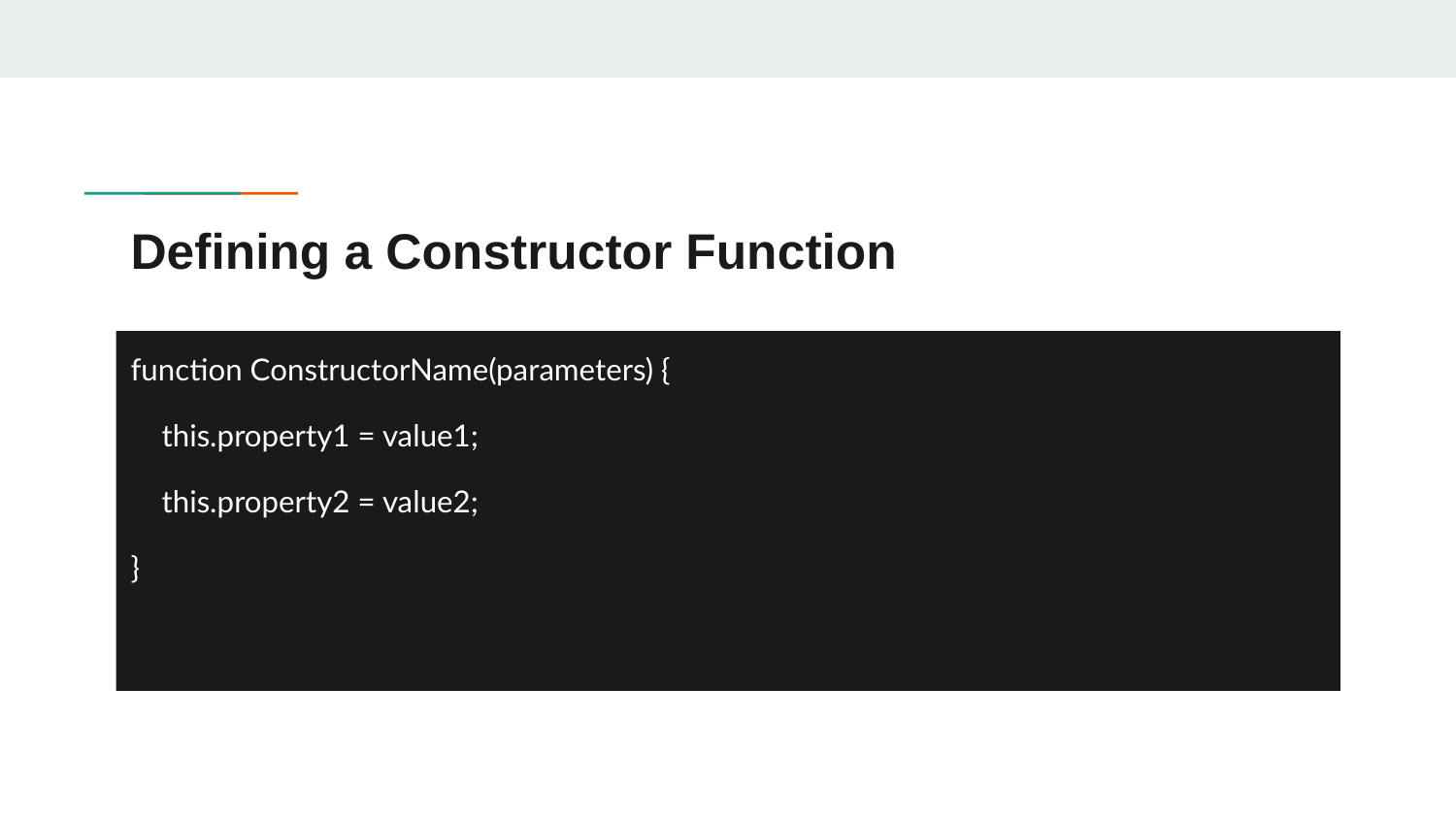

# Defining a Constructor Function
function ConstructorName(parameters) {
    this.property1 = value1;
    this.property2 = value2;
}